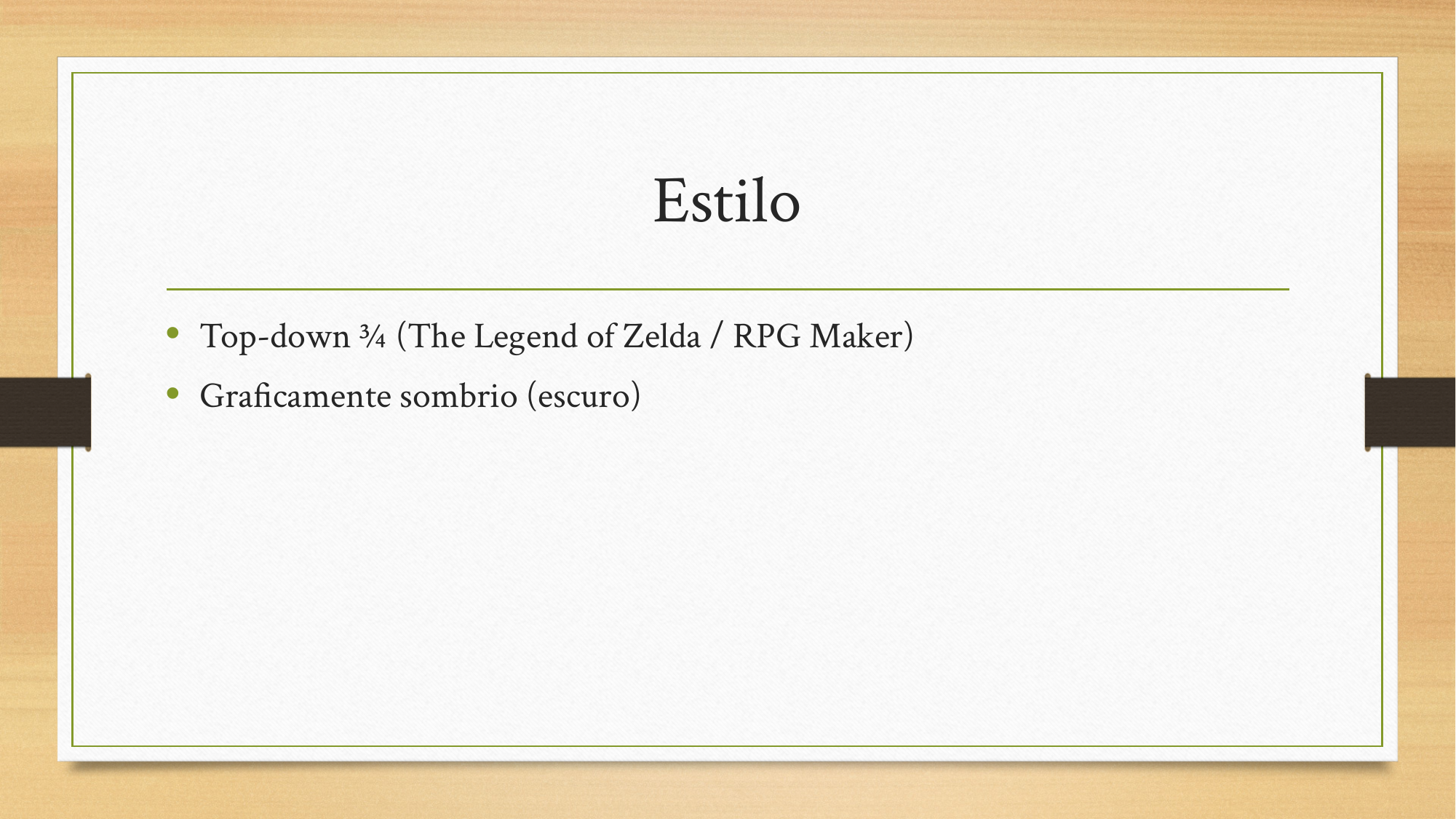

# Estilo
Top-down ¾ (The Legend of Zelda / RPG Maker)
Graficamente sombrio (escuro)